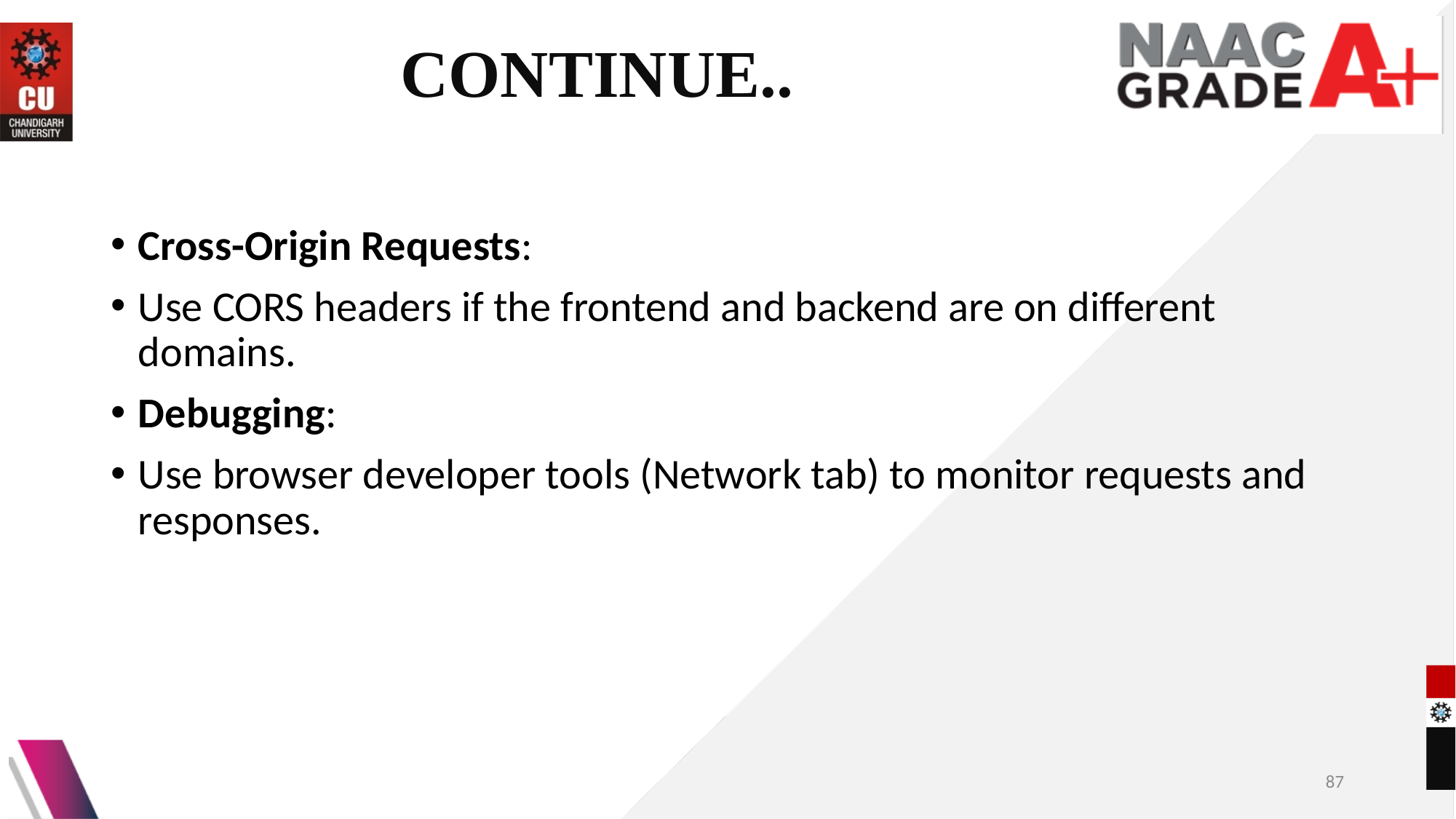

# CONTINUE..
Cross-Origin Requests:
Use CORS headers if the frontend and backend are on different domains.
Debugging:
Use browser developer tools (Network tab) to monitor requests and responses.

87